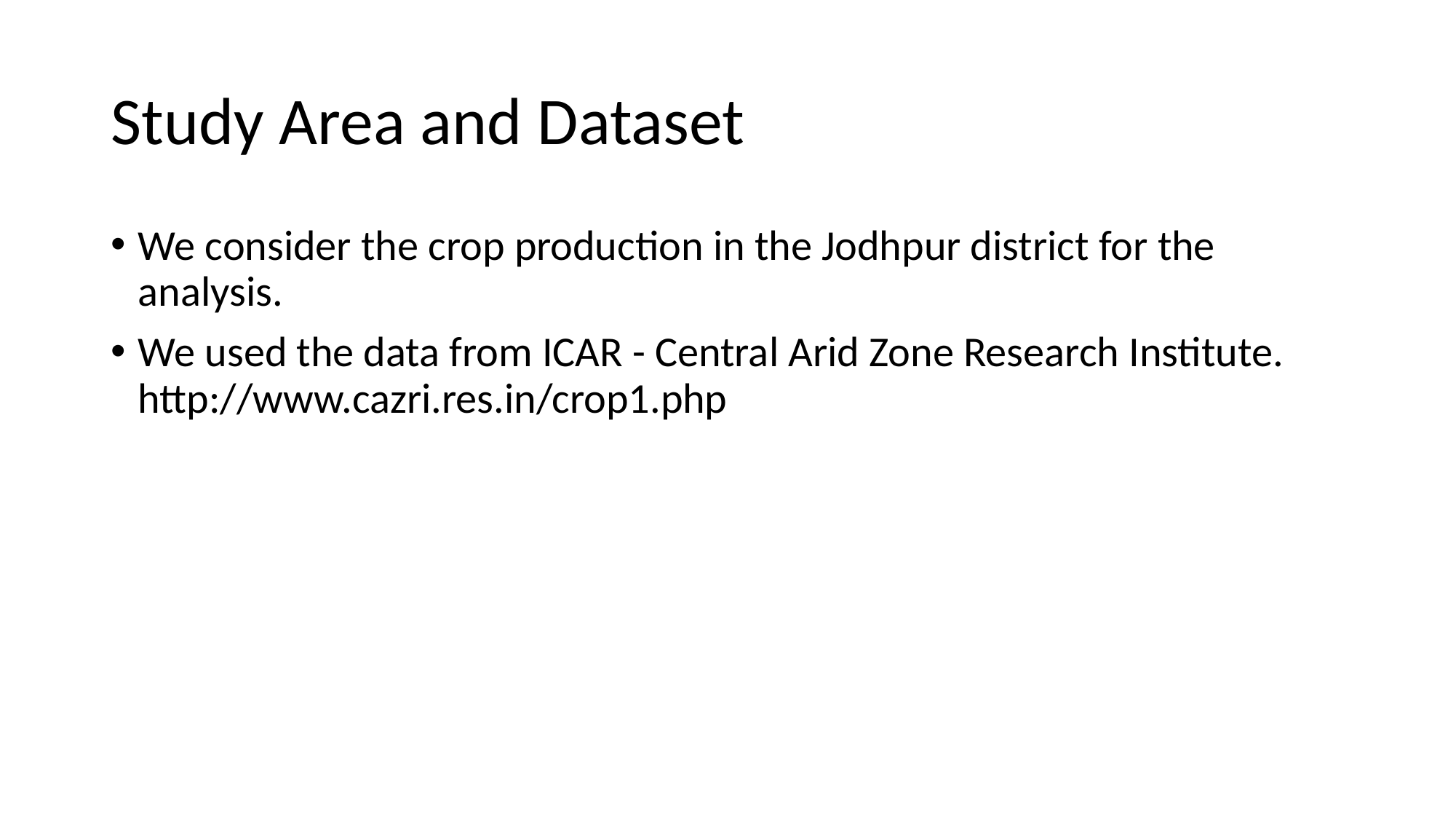

# Study Area and Dataset
We consider the crop production in the Jodhpur district for the analysis.
We used the data from ICAR - Central Arid Zone Research Institute.
http://www.cazri.res.in/crop1.php